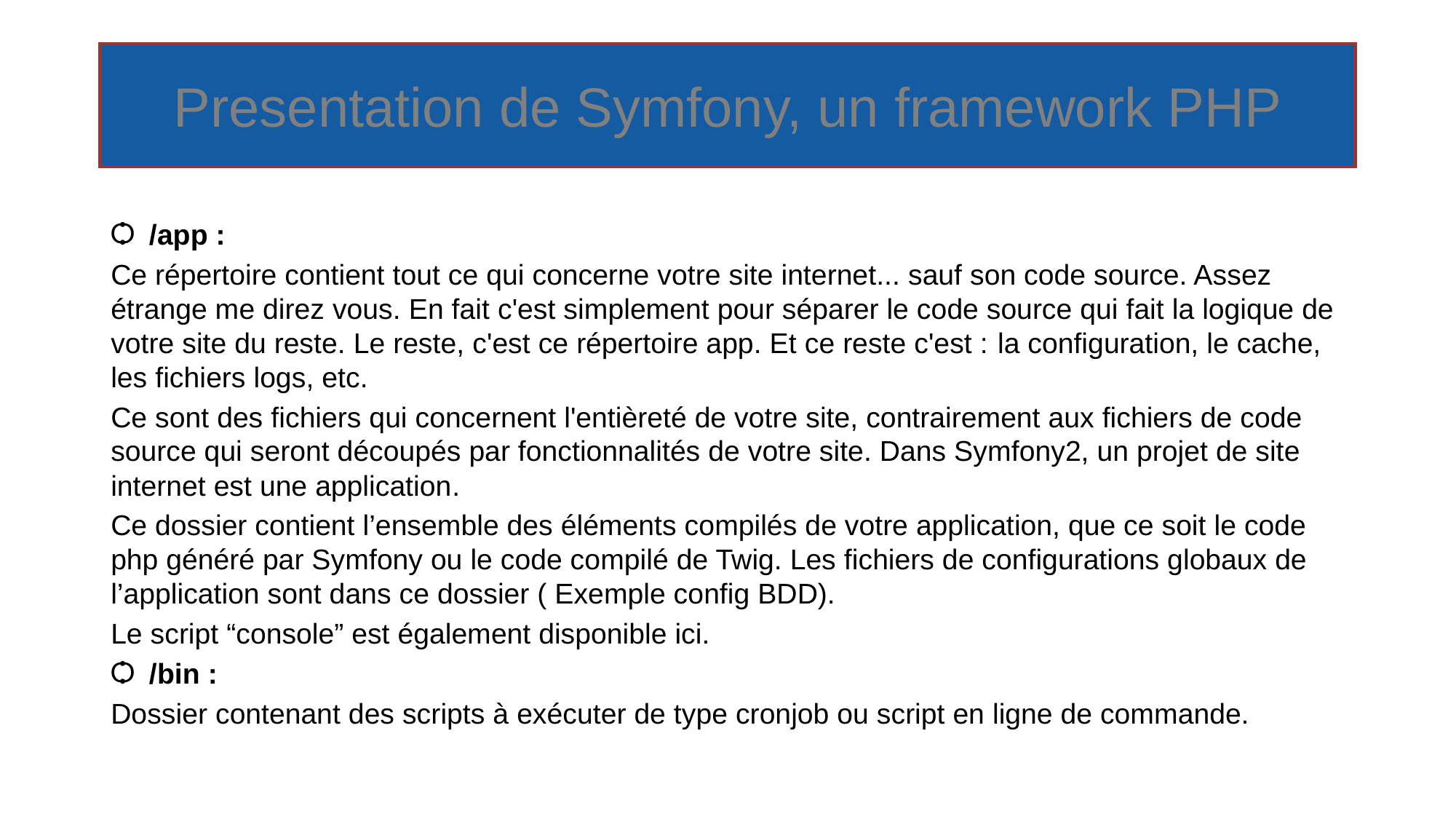

# Presentation de Symfony, un framework PHP
/app :
Ce répertoire contient tout ce qui concerne votre site internet... sauf son code source. Assez étrange me direz vous. En fait c'est simplement pour séparer le code source qui fait la logique de votre site du reste. Le reste, c'est ce répertoire app. Et ce reste c'est : la configuration, le cache, les fichiers logs, etc.
Ce sont des fichiers qui concernent l'entièreté de votre site, contrairement aux fichiers de code source qui seront découpés par fonctionnalités de votre site. Dans Symfony2, un projet de site internet est une application.
Ce dossier contient l’ensemble des éléments compilés de votre application, que ce soit le code php généré par Symfony ou le code compilé de Twig. Les fichiers de configurations globaux de l’application sont dans ce dossier ( Exemple config BDD).
Le script “console” est également disponible ici.
/bin :
Dossier contenant des scripts à exécuter de type cronjob ou script en ligne de commande.